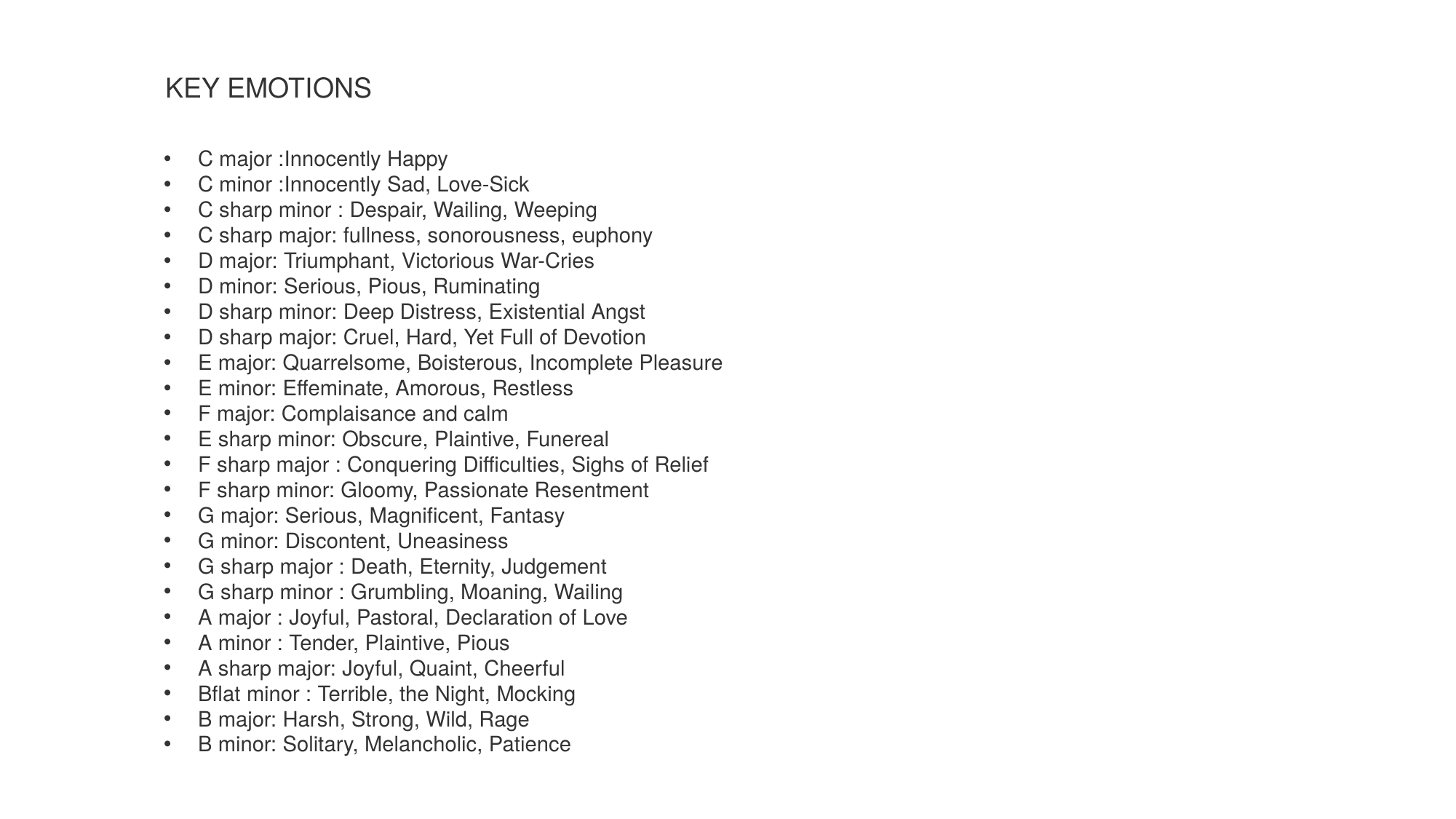

KEY EMOTIONS
C major :Innocently Happy
C minor :Innocently Sad, Love-Sick
C sharp minor : Despair, Wailing, Weeping
C sharp major: fullness, sonorousness, euphony
D major: Triumphant, Victorious War-Cries
D minor: Serious, Pious, Ruminating
D sharp minor: Deep Distress, Existential Angst
D sharp major: Cruel, Hard, Yet Full of Devotion
E major: Quarrelsome, Boisterous, Incomplete Pleasure
E minor: Effeminate, Amorous, Restless
F major: Complaisance and calm
E sharp minor: Obscure, Plaintive, Funereal
F sharp major : Conquering Difficulties, Sighs of Relief
F sharp minor: Gloomy, Passionate Resentment
G major: Serious, Magnificent, Fantasy
G minor: Discontent, Uneasiness
G sharp major : Death, Eternity, Judgement
G sharp minor : Grumbling, Moaning, Wailing
A major : Joyful, Pastoral, Declaration of Love
A minor : Tender, Plaintive, Pious
A sharp major: Joyful, Quaint, Cheerful
Bflat minor : Terrible, the Night, Mocking
B major: Harsh, Strong, Wild, Rage
B minor: Solitary, Melancholic, Patience